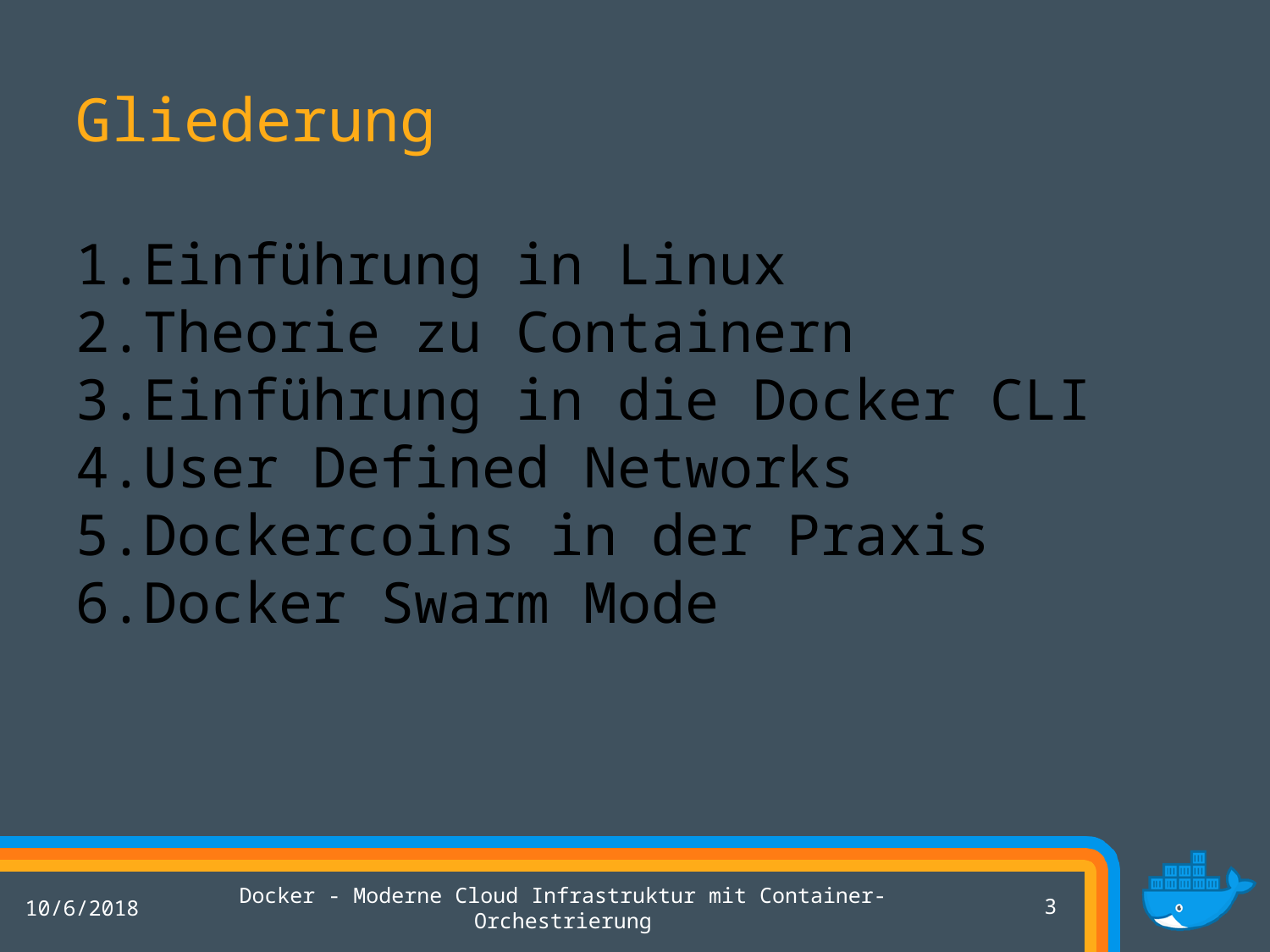

# Gliederung
Einführung in Linux
Theorie zu Containern
Einführung in die Docker CLI
User Defined Networks
Dockercoins in der Praxis
Docker Swarm Mode
10/6/2018
Docker - Moderne Cloud Infrastruktur mit Container-Orchestrierung
3